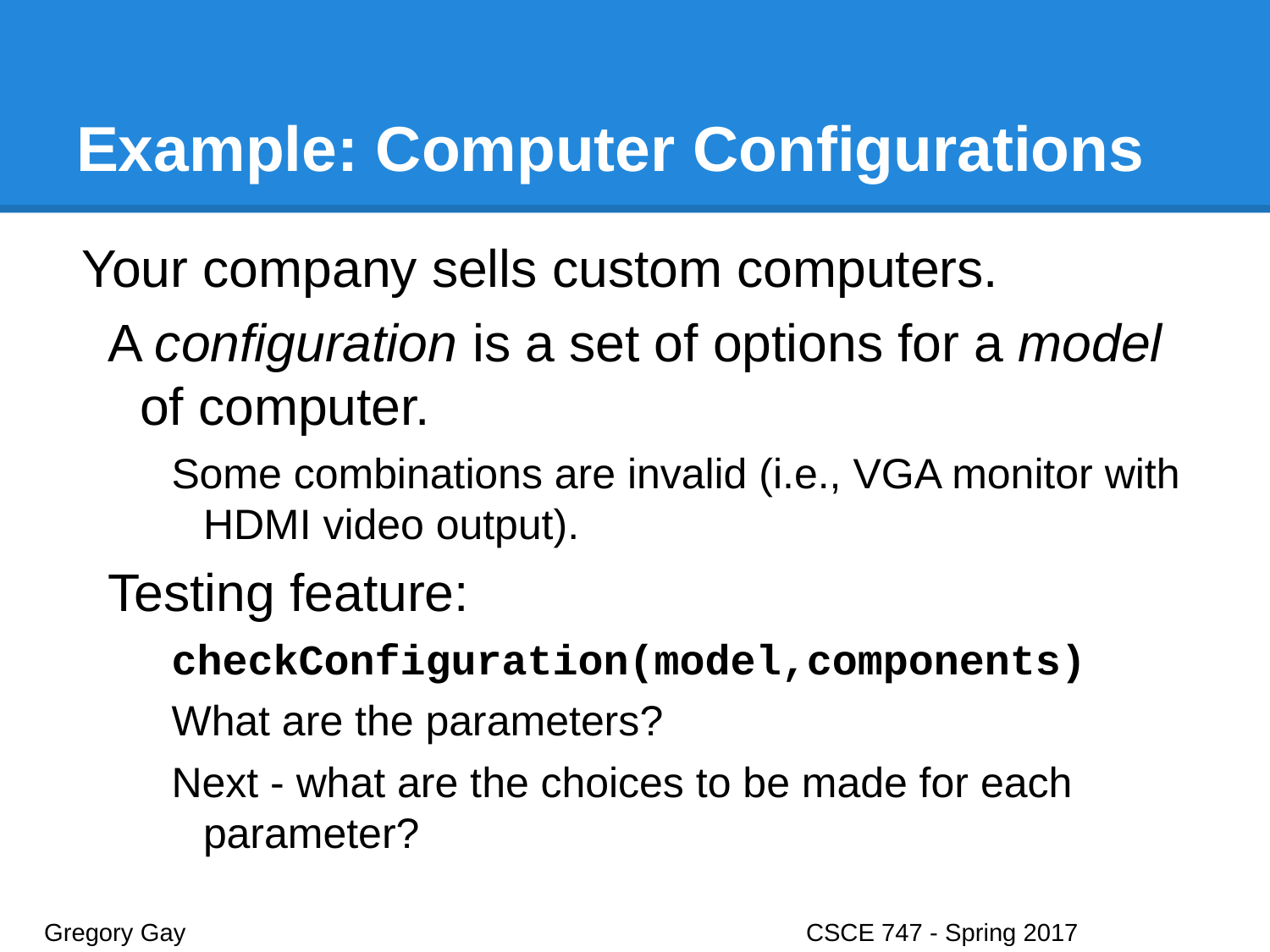

# Example: Computer Configurations
Your company sells custom computers.
A configuration is a set of options for a model of computer.
Some combinations are invalid (i.e., VGA monitor with HDMI video output).
Testing feature:
checkConfiguration(model,components)
What are the parameters?
Next - what are the choices to be made for each parameter?
Gregory Gay					CSCE 747 - Spring 2017							10